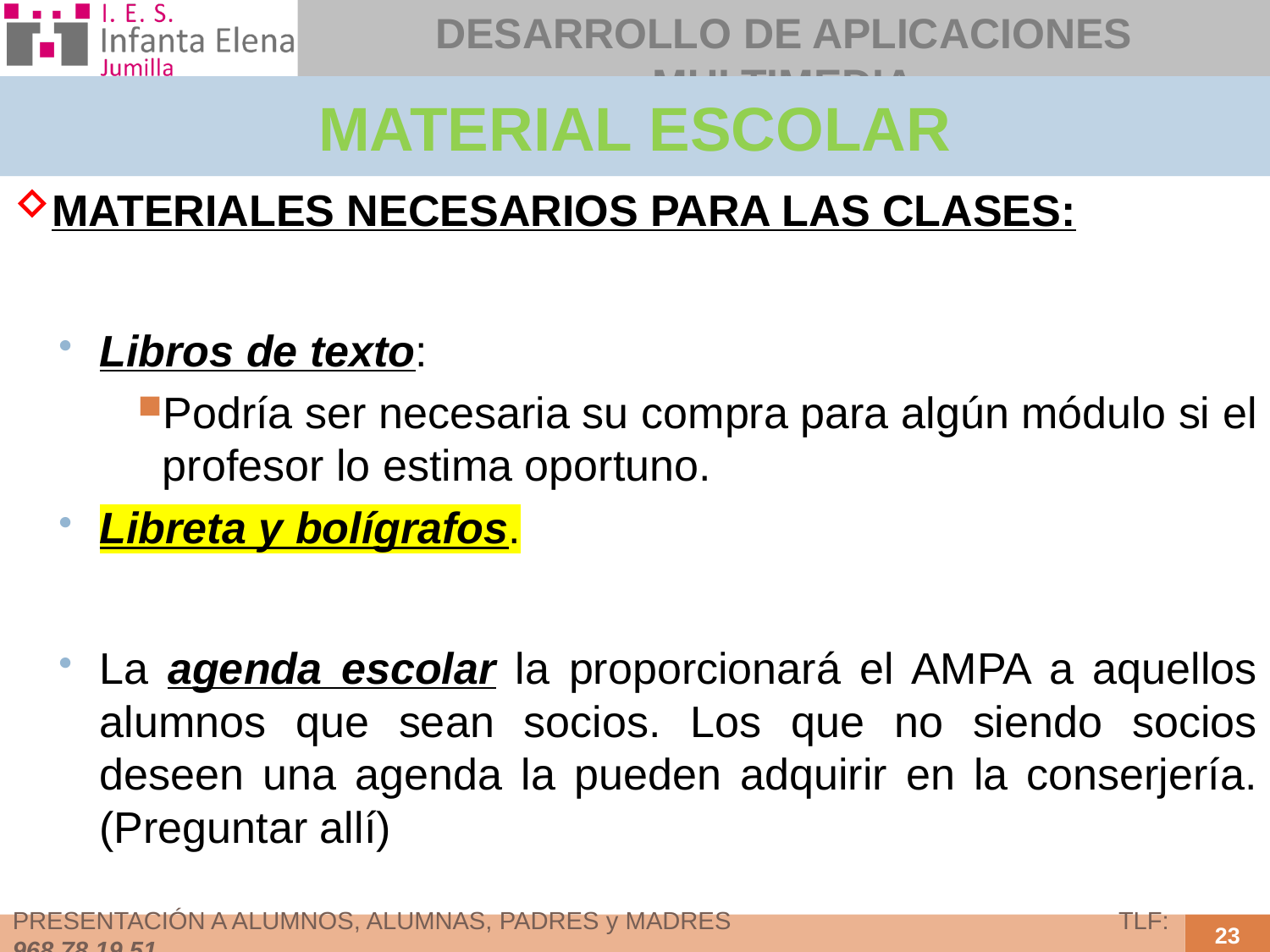

MATERIAL ESCOLAR
MATERIALES NECESARIOS PARA LAS CLASES:

Libros de texto:
Podría ser necesaria su compra para algún módulo si el profesor lo estima oportuno.
Libreta y bolígrafos.

La agenda escolar la proporcionará el AMPA a aquellos alumnos que sean socios. Los que no siendo socios deseen una agenda la pueden adquirir en la conserjería. (Preguntar allí)

PRESENTACIÓN A ALUMNOS, ALUMNAS, PADRES y MADRES			             TLF: 968 78 19 51
23